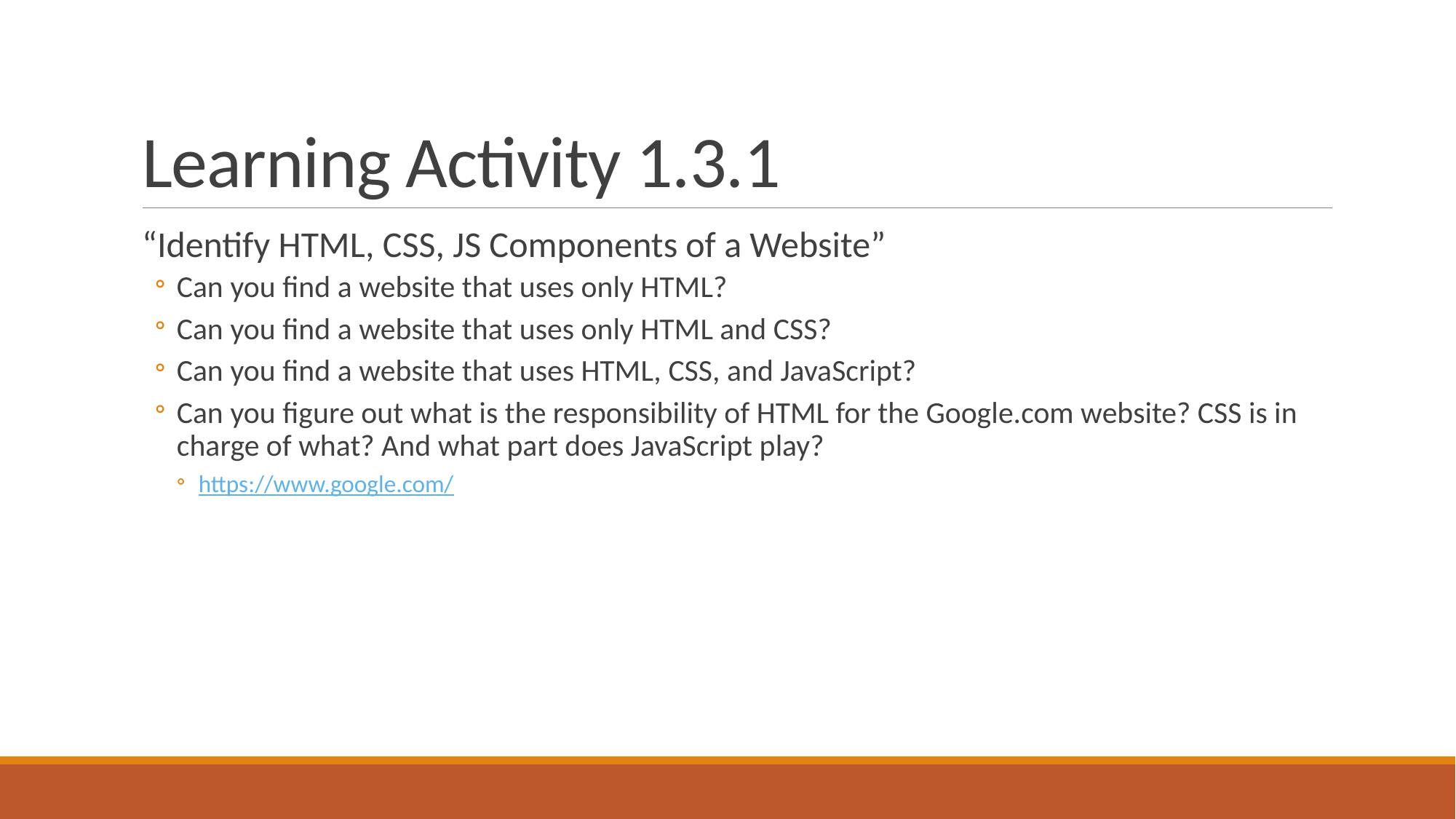

# Learning Activity 1.3.1
“Identify HTML, CSS, JS Components of a Website”
Can you find a website that uses only HTML?
Can you find a website that uses only HTML and CSS?
Can you find a website that uses HTML, CSS, and JavaScript?
Can you figure out what is the responsibility of HTML for the Google.com website? CSS is in charge of what? And what part does JavaScript play?
https://www.google.com/